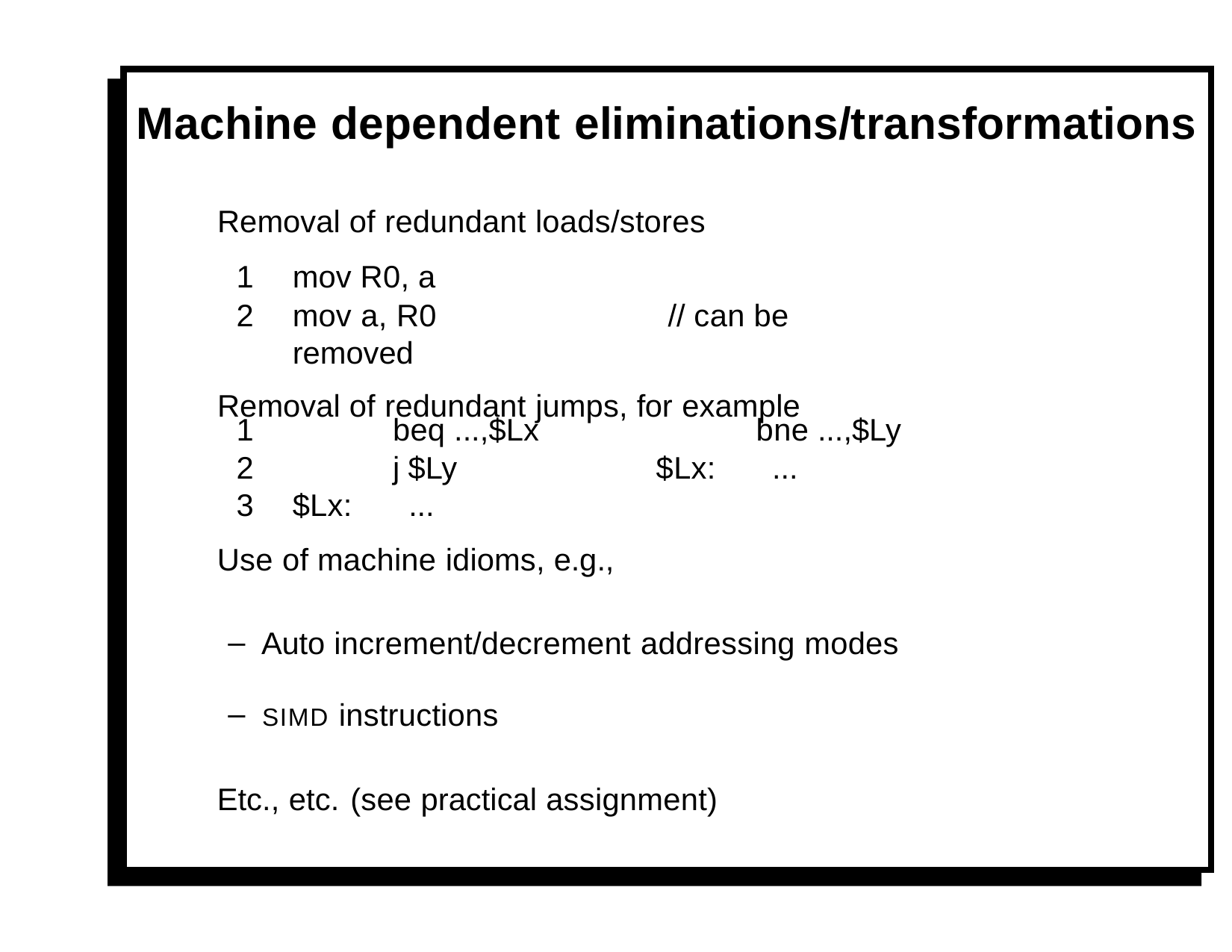

# Machine dependent eliminations/transformations
Removal of redundant loads/stores
mov R0, a
mov a, R0	// can be removed
Removal of redundant jumps, for example
| 1 |  | beq ...,$Lx |  | bne ...,$Ly |
| --- | --- | --- | --- | --- |
| 2 |  | j $Ly | $Lx: | ... |
| 3 | $Lx: | ... |  |  |
Use of machine idioms, e.g.,

Auto increment/decrement addressing modes

SIMD instructions

Etc., etc. (see practical assignment)